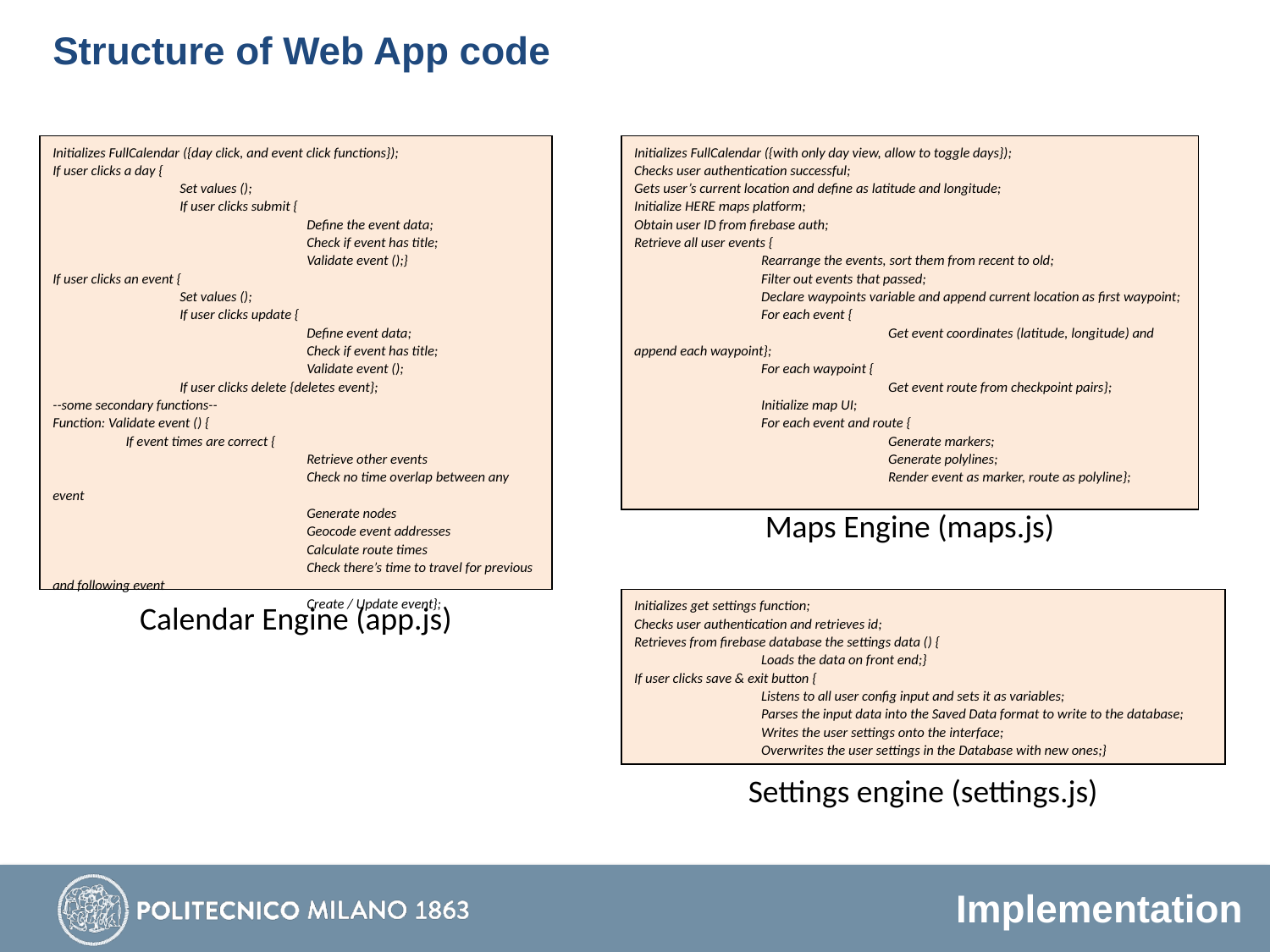

# Structure of Web App code
Initializes FullCalendar ({day click, and event click functions});
If user clicks a day {
	Set values ();
	If user clicks submit {
		Define the event data;
		Check if event has title;
		Validate event ();}
If user clicks an event {
	Set values ();
	If user clicks update {
		Define event data;
		Check if event has title;
		Validate event ();
	If user clicks delete {deletes event};
--some secondary functions--
Function: Validate event () {
   If event times are correct {
	 	Retrieve other events
	  	Check no time overlap between any event
		Generate nodes
		Geocode event addresses
		Calculate route times
		Check there’s time to travel for previous and following event
		Create / Update event};
Initializes FullCalendar ({with only day view, allow to toggle days});
Checks user authentication successful;
Gets user’s current location and define as latitude and longitude;
Initialize HERE maps platform;
Obtain user ID from firebase auth;
Retrieve all user events {
	Rearrange the events, sort them from recent to old;
	Filter out events that passed;
	Declare waypoints variable and append current location as first waypoint;
	For each event {
		Get event coordinates (latitude, longitude) and append each waypoint};
	For each waypoint {
		Get event route from checkpoint pairs};
	Initialize map UI;
	For each event and route {
		Generate markers;
		Generate polylines;
		Render event as marker, route as polyline};

Maps Engine (maps.js)
Initializes get settings function;
Checks user authentication and retrieves id;
Retrieves from firebase database the settings data () {
	Loads the data on front end;}
If user clicks save & exit button {
	Listens to all user config input and sets it as variables;
	Parses the input data into the Saved Data format to write to the database;
	Writes the user settings onto the interface;
	Overwrites the user settings in the Database with new ones;}
Calendar Engine (app.js)
Settings engine (settings.js)
Implementation